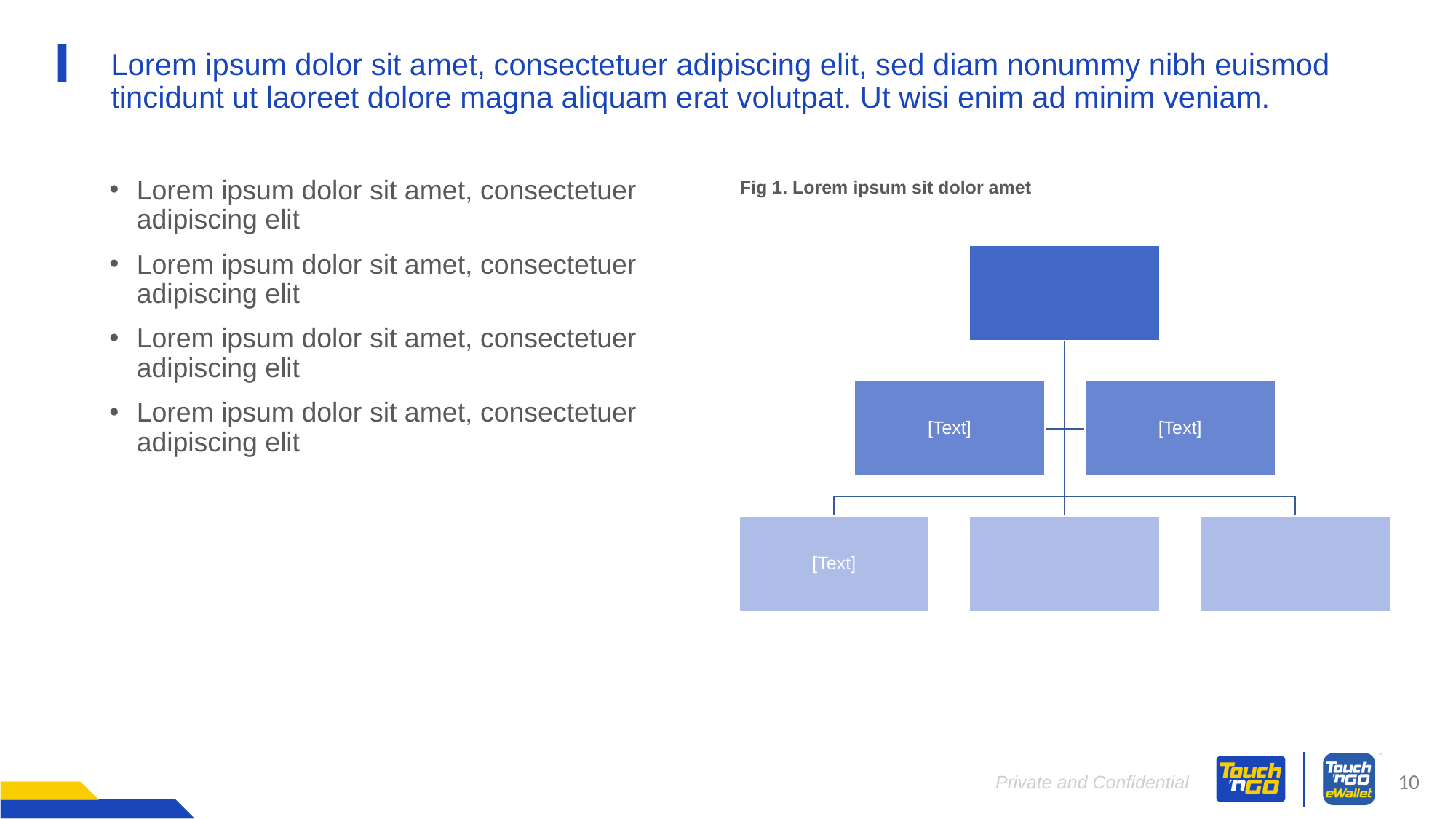

# Lorem ipsum dolor sit amet, consectetuer adipiscing elit, sed diam nonummy nibh euismod tincidunt ut laoreet dolore magna aliquam erat volutpat. Ut wisi enim ad minim veniam.
Lorem ipsum dolor sit amet, consectetuer adipiscing elit
Lorem ipsum dolor sit amet, consectetuer adipiscing elit
Lorem ipsum dolor sit amet, consectetuer adipiscing elit
Lorem ipsum dolor sit amet, consectetuer adipiscing elit

Fig 1. Lorem ipsum sit dolor amet

[Text]

[Text]
[Text]